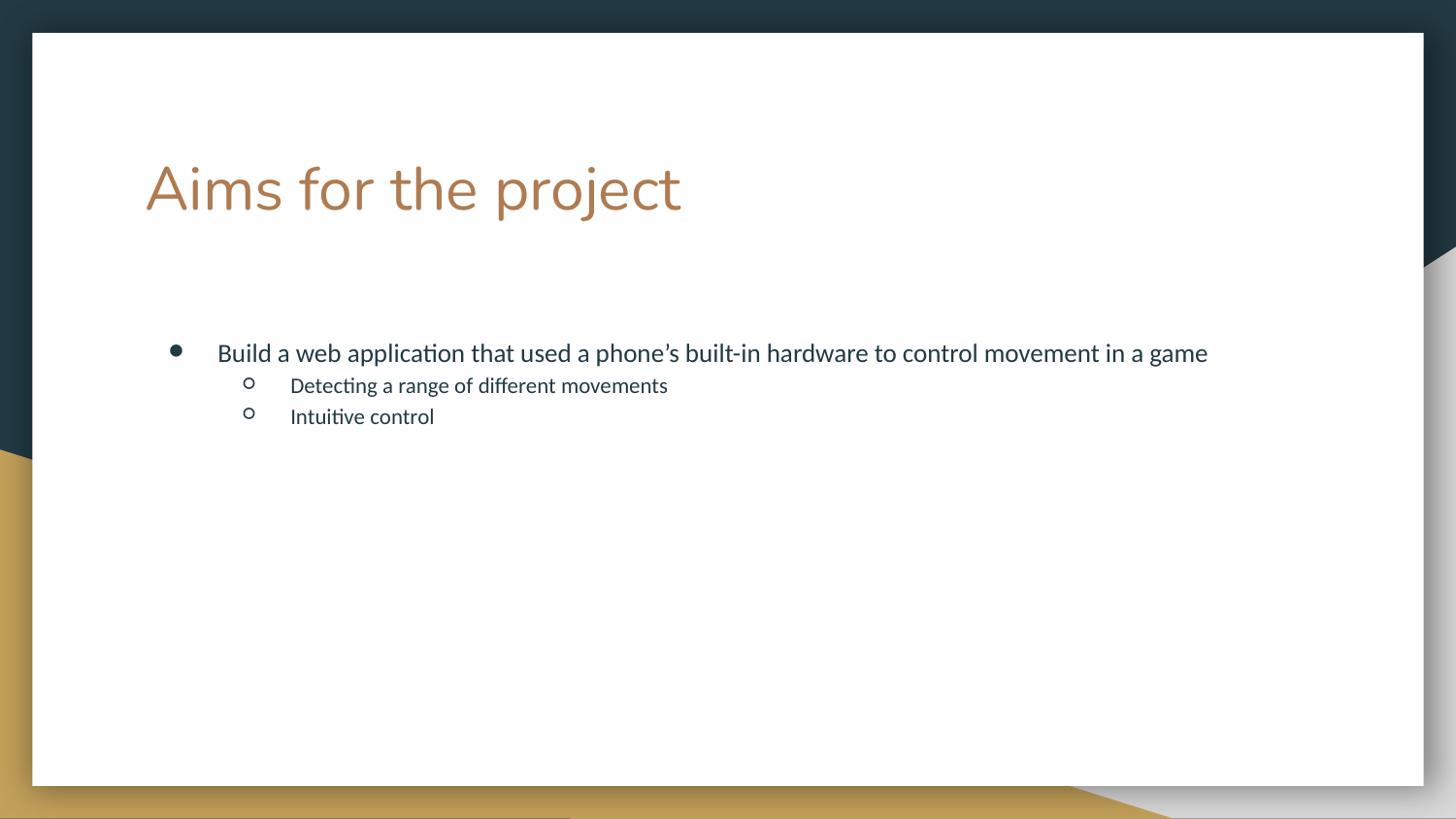

# Aims for the project
Build a web application that used a phone’s built-in hardware to control movement in a game
Detecting a range of different movements
Intuitive control